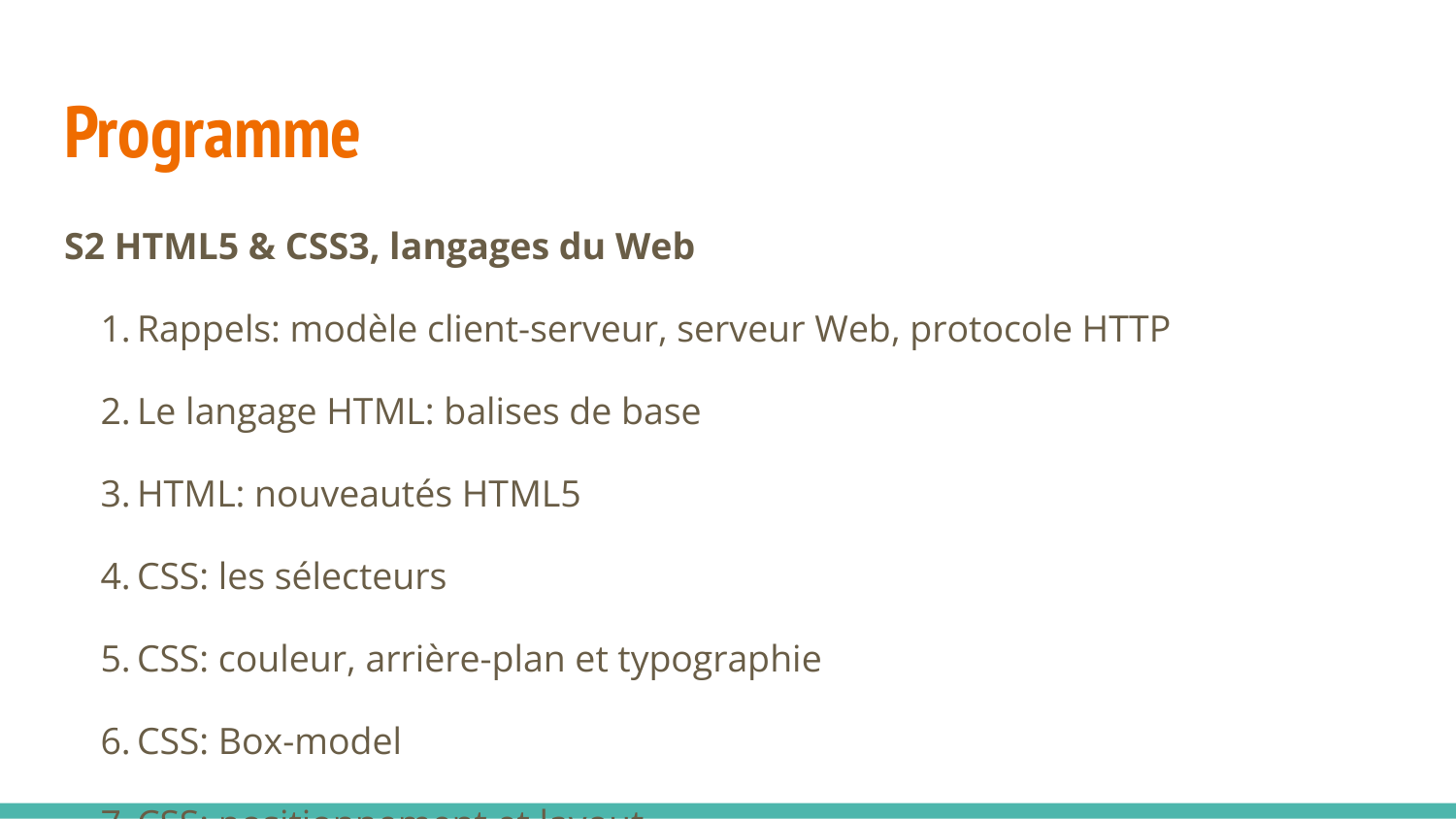

# Programme
S2 HTML5 & CSS3, langages du Web
Rappels: modèle client-serveur, serveur Web, protocole HTTP
Le langage HTML: balises de base
HTML: nouveautés HTML5
CSS: les sélecteurs
CSS: couleur, arrière-plan et typographie
CSS: Box-model
CSS: positionnement et layout
Nouveautés CSS3 (multi-col, dégradé, transformation, transition, animation)